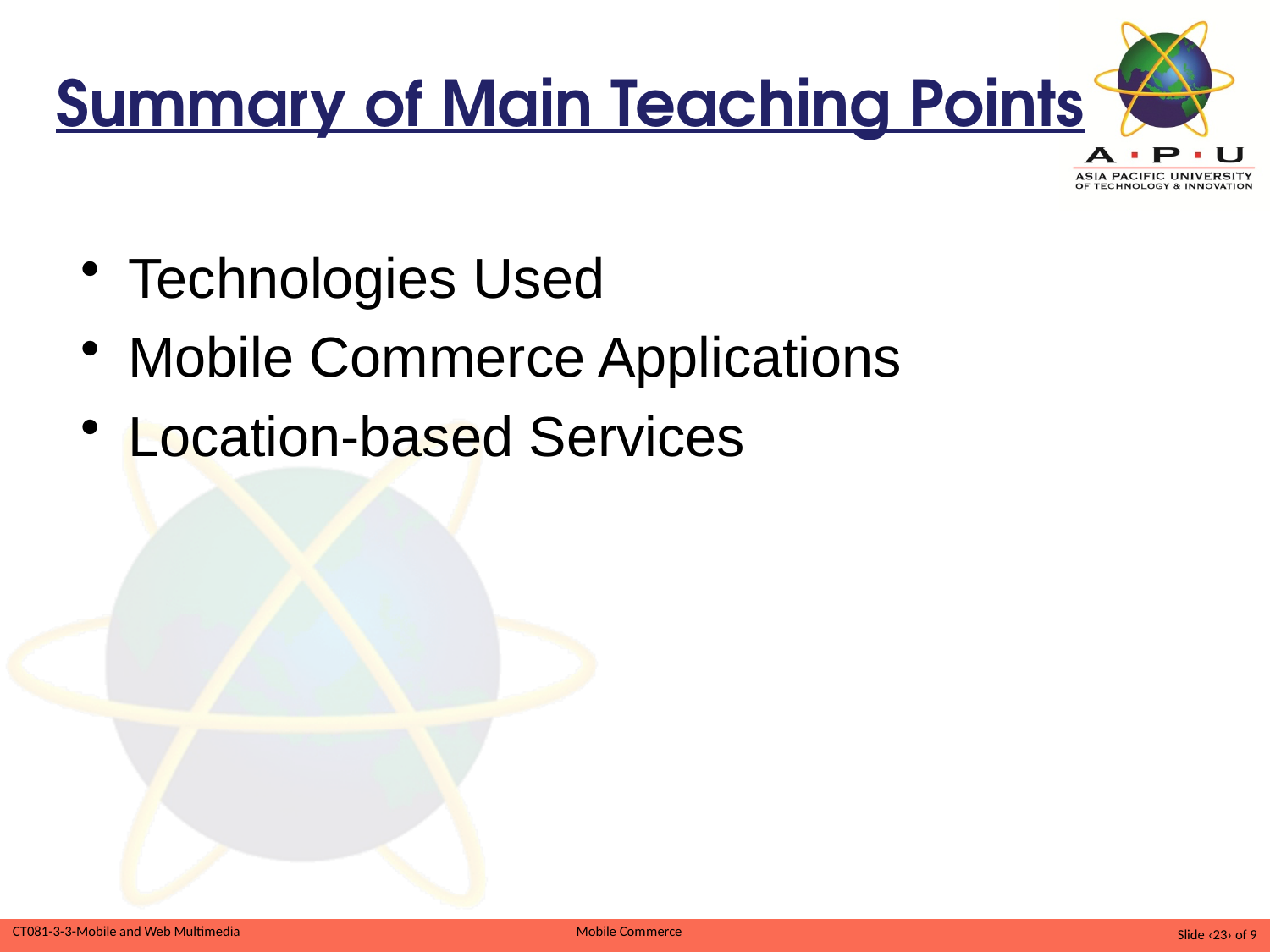

Summary of Main Teaching Points
Technologies Used
Mobile Commerce Applications
Location-based Services
Slide ‹23› of 9